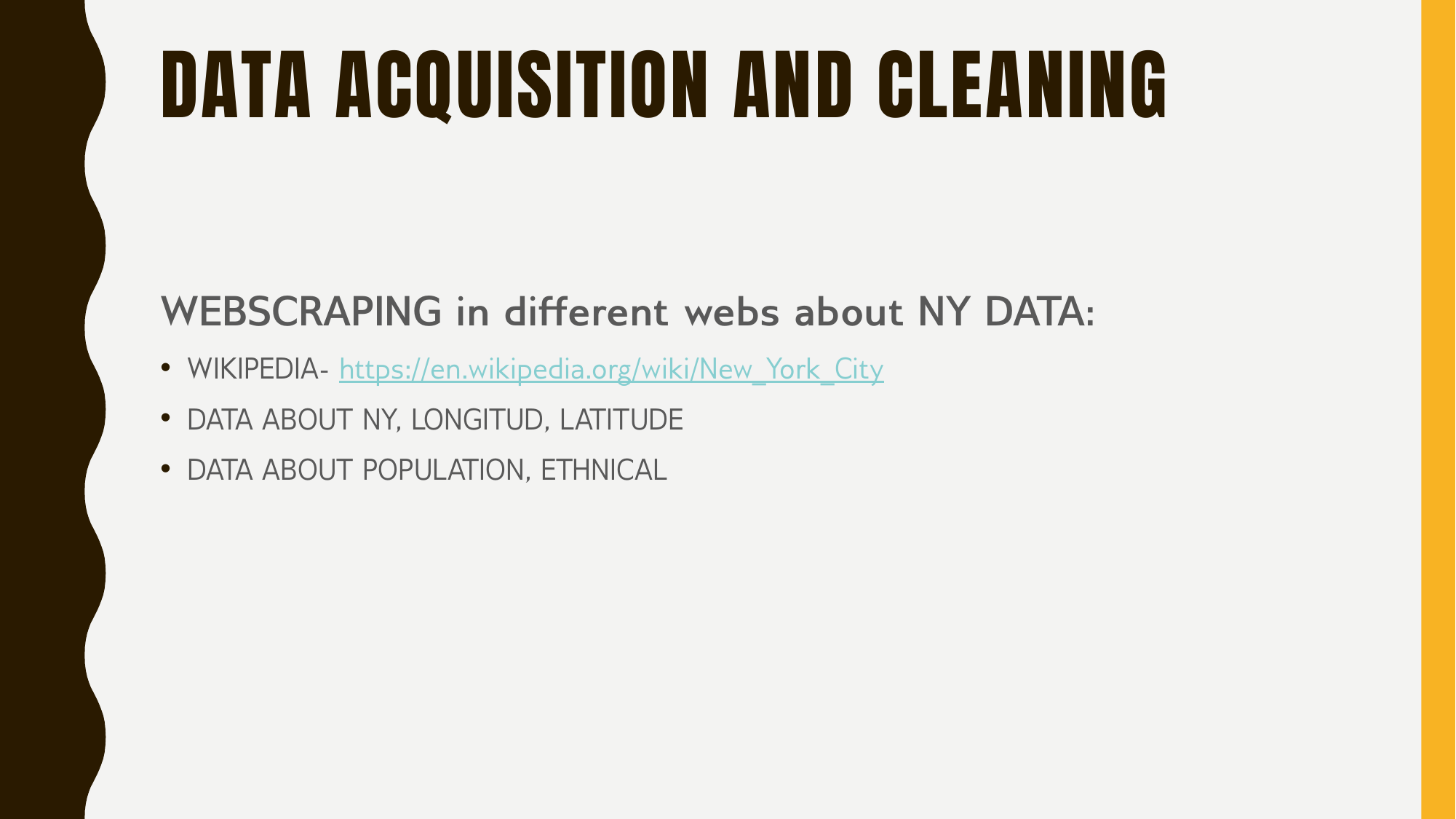

# Data acquisition and cleaning
WEBSCRAPING in different webs about NY DATA:
WIKIPEDIA- https://en.wikipedia.org/wiki/New_York_City
DATA ABOUT NY, LONGITUD, LATITUDE
DATA ABOUT POPULATION, ETHNICAL